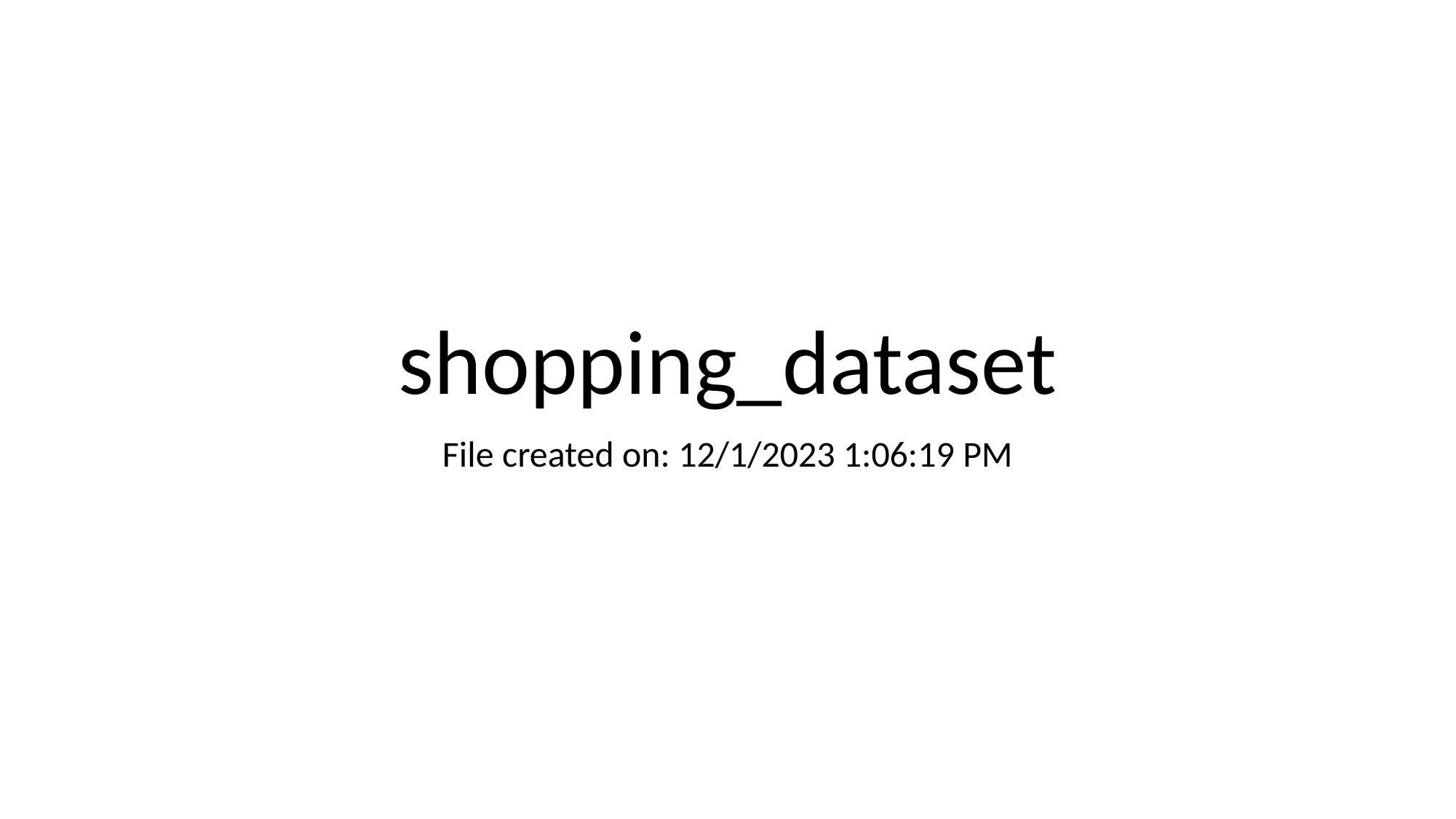

# shopping_dataset
File created on: 12/1/2023 1:06:19 PM